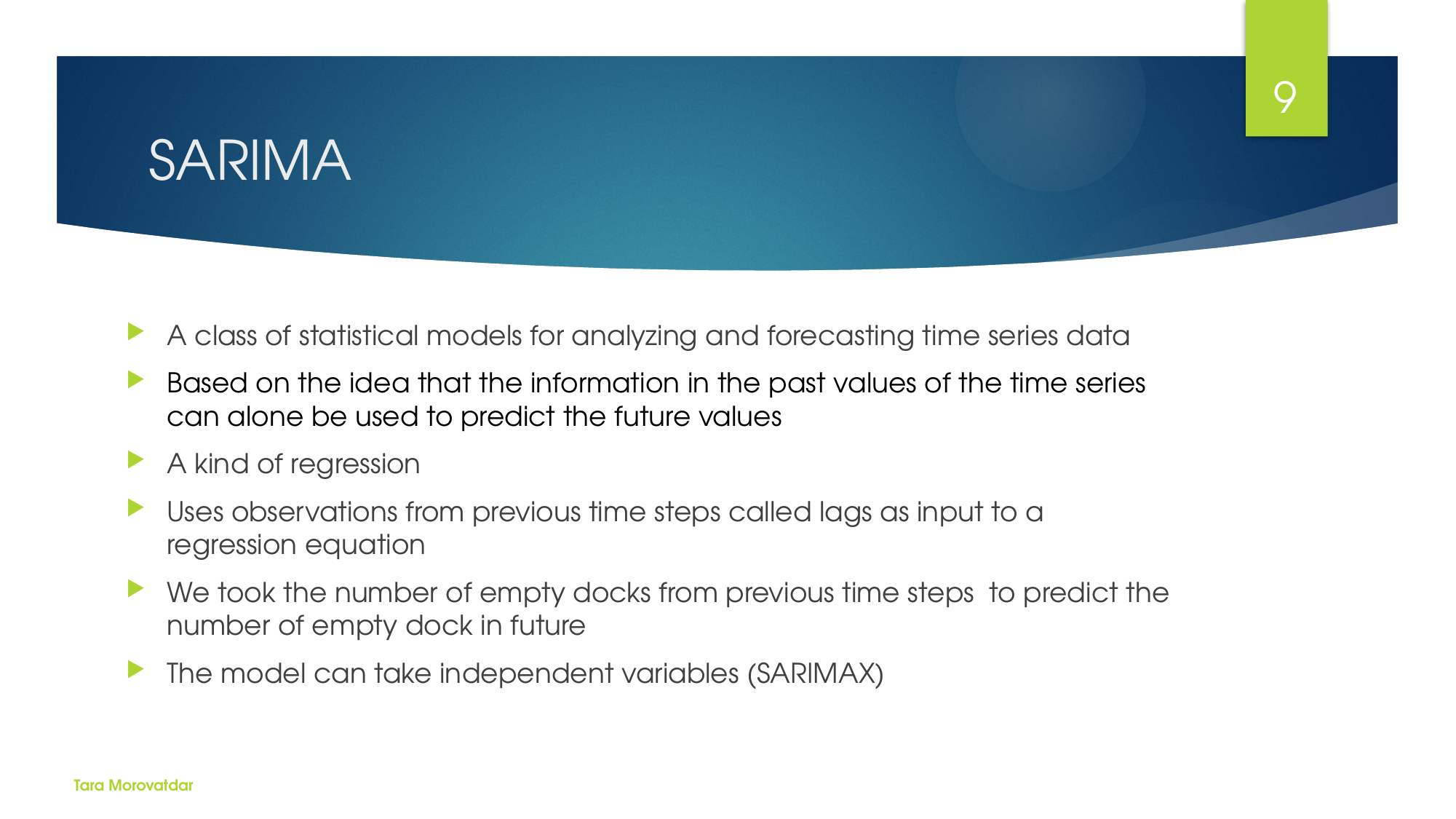

9
# SARIMA
A class of statistical models for analyzing and forecasting time series data
Based on the idea that the information in the past values of the time series can alone be used to predict the future values
A kind of regression
Uses observations from previous time steps called lags as input to a regression equation
We took the number of empty docks from previous time steps  to predict the number of empty dock in future
The model can take independent variables (SARIMAX)

Tara Morovatdar